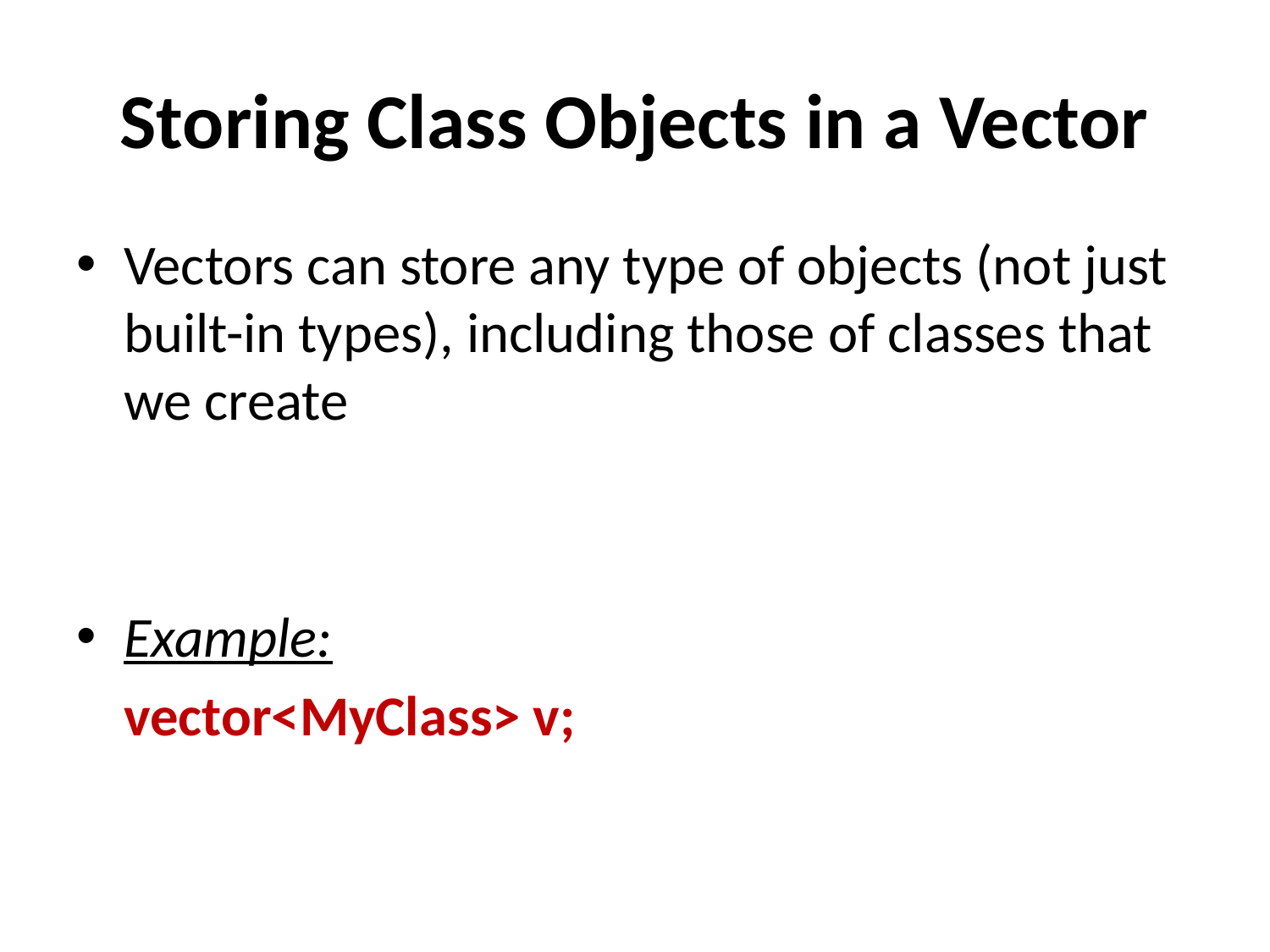

# Storing Class Objects in a Vector
Vectors can store any type of objects (not just built-in types), including those of classes that we create

Example:
	vector<MyClass> v;